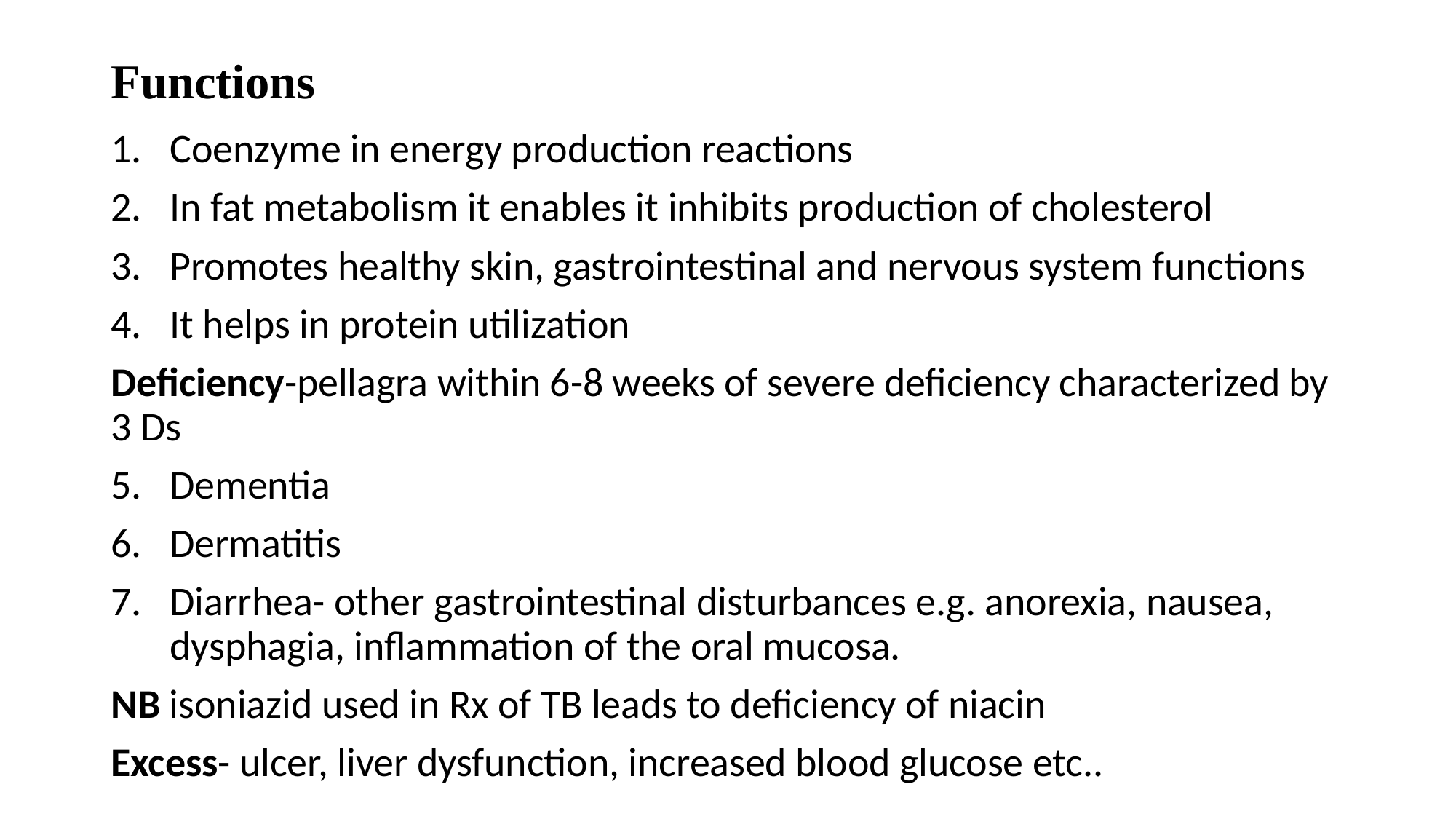

# Functions
Coenzyme in energy production reactions
In fat metabolism it enables it inhibits production of cholesterol
Promotes healthy skin, gastrointestinal and nervous system functions
It helps in protein utilization
Deficiency-pellagra within 6-8 weeks of severe deficiency characterized by 3 Ds
Dementia
Dermatitis
Diarrhea- other gastrointestinal disturbances e.g. anorexia, nausea, dysphagia, inflammation of the oral mucosa.
NB isoniazid used in Rx of TB leads to deficiency of niacin
Excess- ulcer, liver dysfunction, increased blood glucose etc..